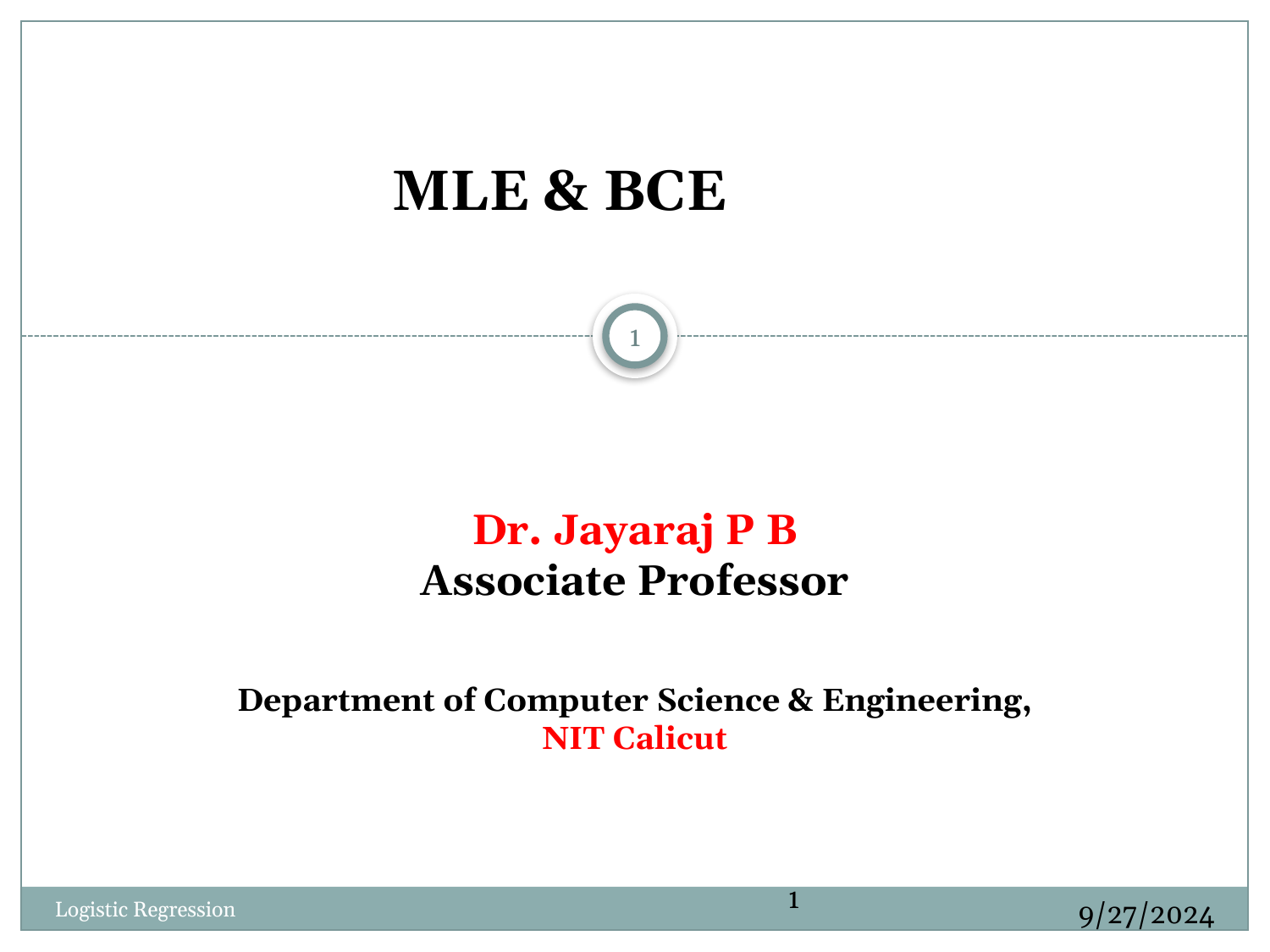

MLE & BCE
1

# Dr. Jayaraj P B Associate Professor Department of Computer Science & Engineering, NIT Calicut
1
9/27/2024
Logistic Regression